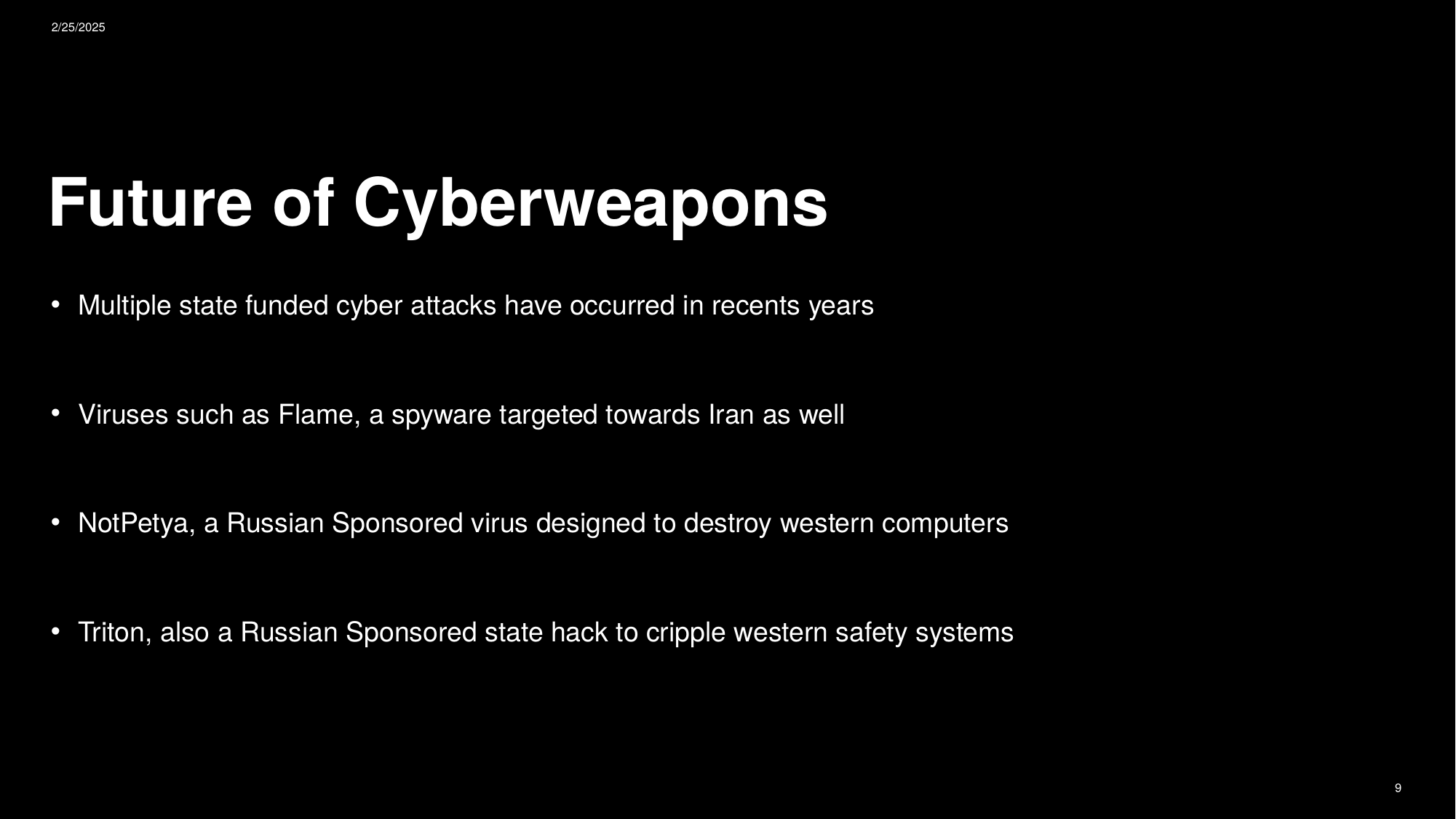

2/25/2025
# Future of Cyberweapons
Multiple state funded cyber attacks have occurred in recents years

Viruses such as Flame, a spyware targeted towards Iran as well

NotPetya, a Russian Sponsored virus designed to destroy western computers

Triton, also a Russian Sponsored state hack to cripple western safety systems

9